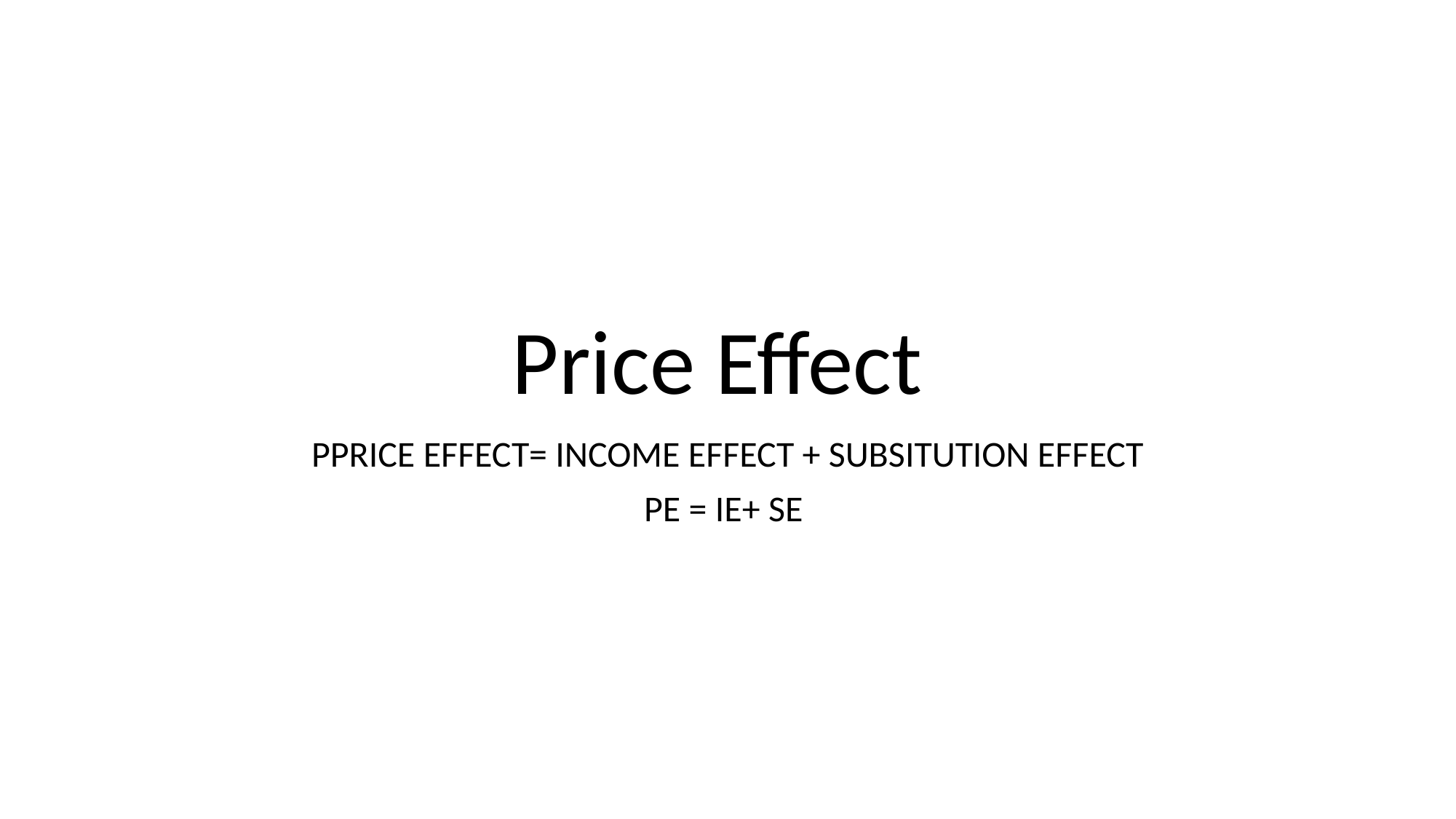

# Price Effect
PPRICE EFFECT= INCOME EFFECT + SUBSITUTION EFFECT
PE = IE+ SE